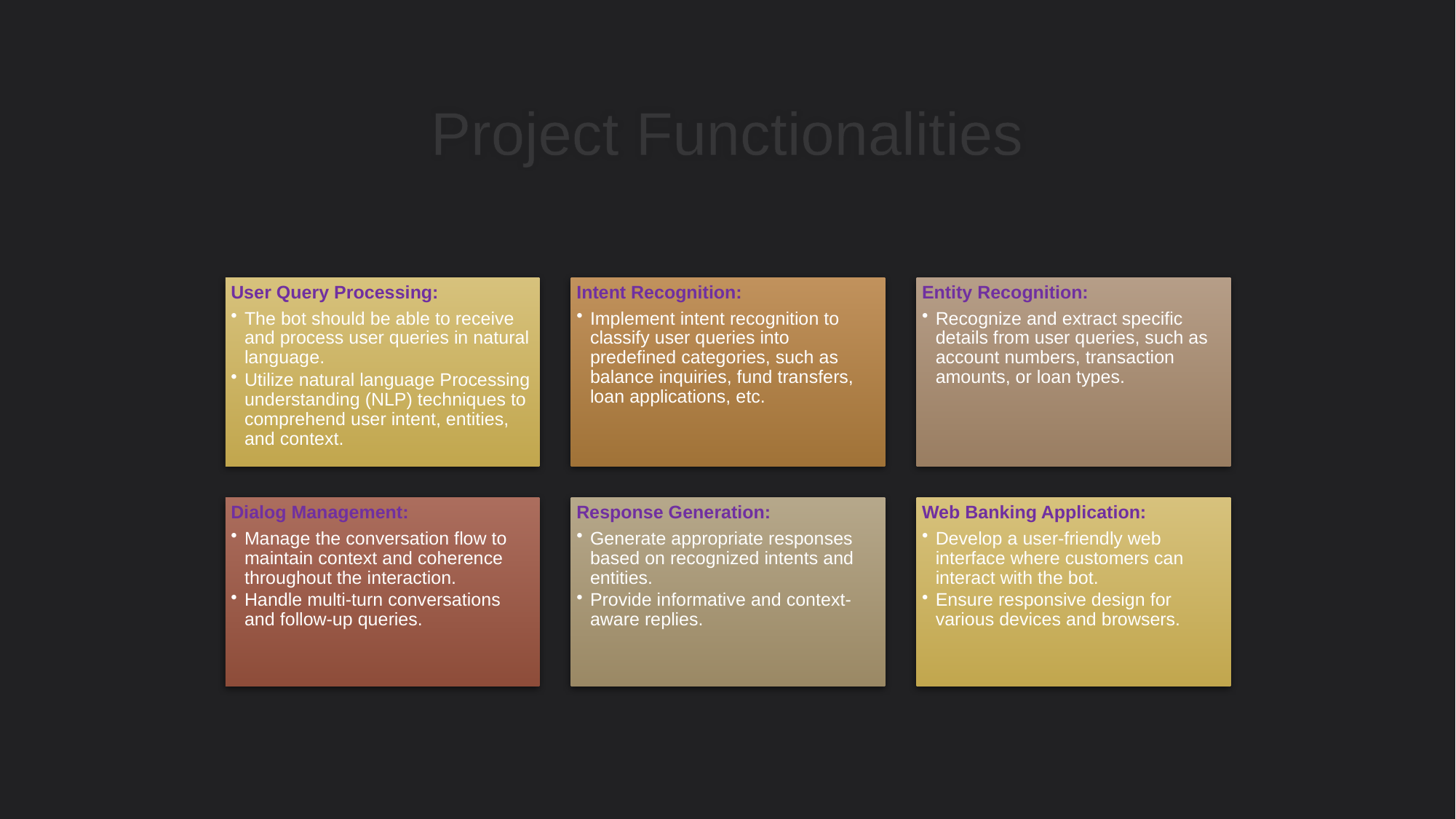

# Project Functionalities
User Query Processing:
The bot should be able to receive and process user queries in natural language.
Utilize natural language Processing understanding (NLP) techniques to comprehend user intent, entities, and context.
Intent Recognition:
Implement intent recognition to classify user queries into predefined categories, such as balance inquiries, fund transfers, loan applications, etc.
Entity Recognition:
Recognize and extract specific details from user queries, such as account numbers, transaction amounts, or loan types.
Dialog Management:
Manage the conversation flow to maintain context and coherence throughout the interaction.
Handle multi-turn conversations and follow-up queries.
Response Generation:
Generate appropriate responses based on recognized intents and entities.
Provide informative and context-aware replies.
Web Banking Application:
Develop a user-friendly web interface where customers can interact with the bot.
Ensure responsive design for various devices and browsers.